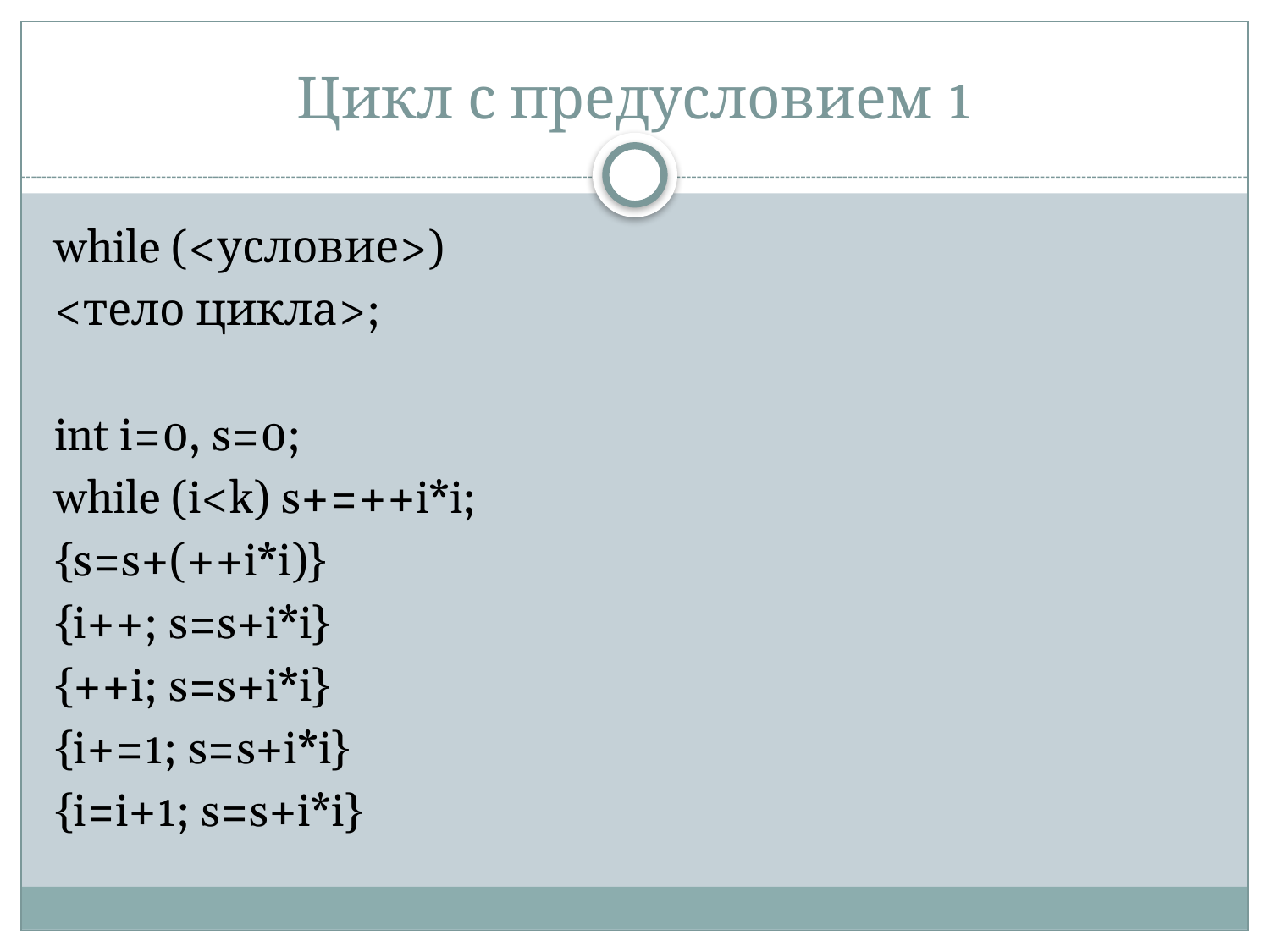

# Цикл с предусловием 1
while (<условие>)
<тело цикла>;

int i=0, s=0;
while (i<k) s+=++i*i;
{s=s+(++i*i)}
{i++; s=s+i*i}
{++i; s=s+i*i}
{i+=1; s=s+i*i}
{i=i+1; s=s+i*i}